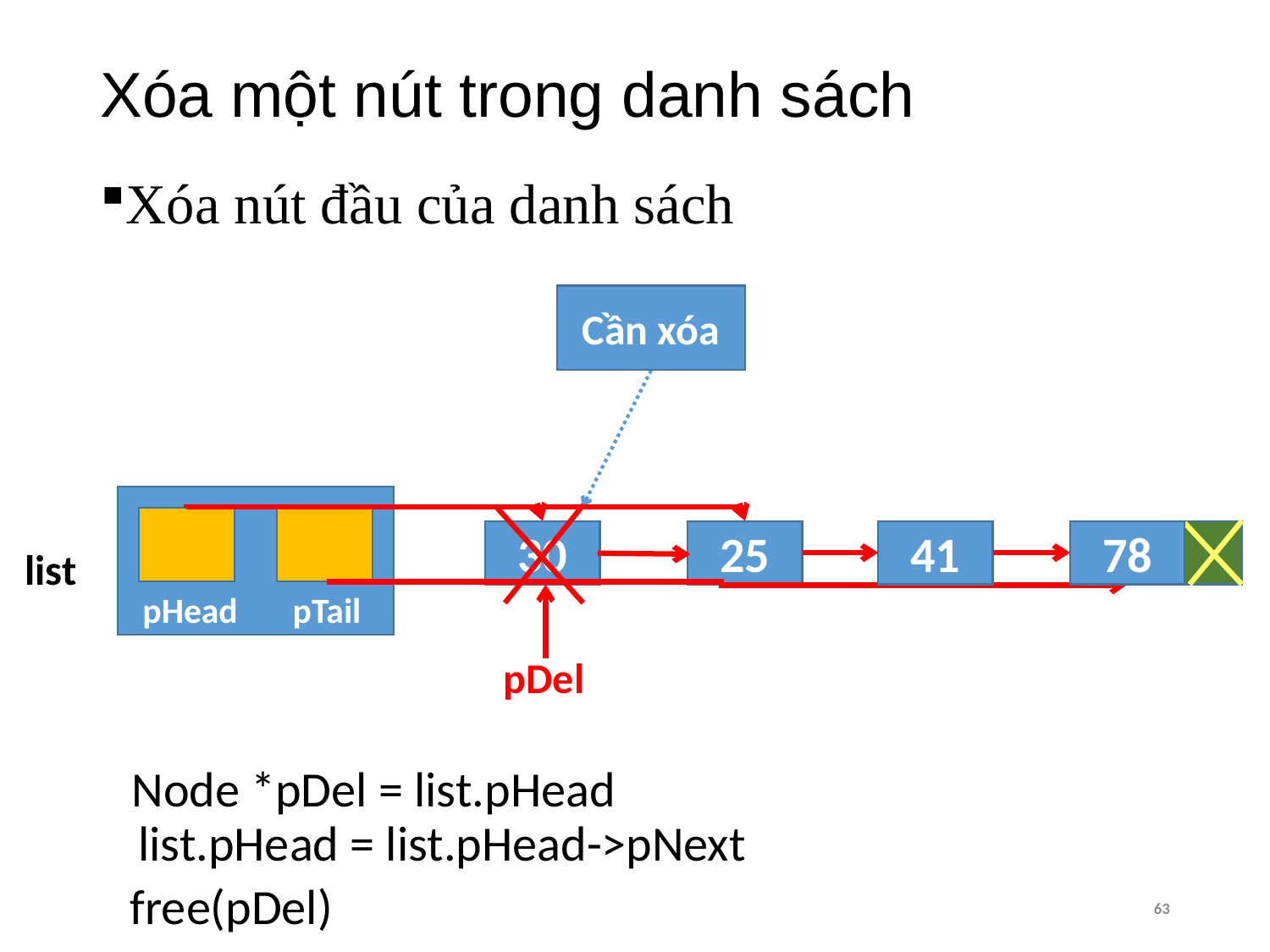

# Xóa một nút trong danh sách
Xóa nút đầu của danh sách
Cần xóa

list
pHead
pTail
30
25
41
78

pDel
Node *pDel = list.pHead
list.pHead = list.pHead->pNext
free(pDel)
63